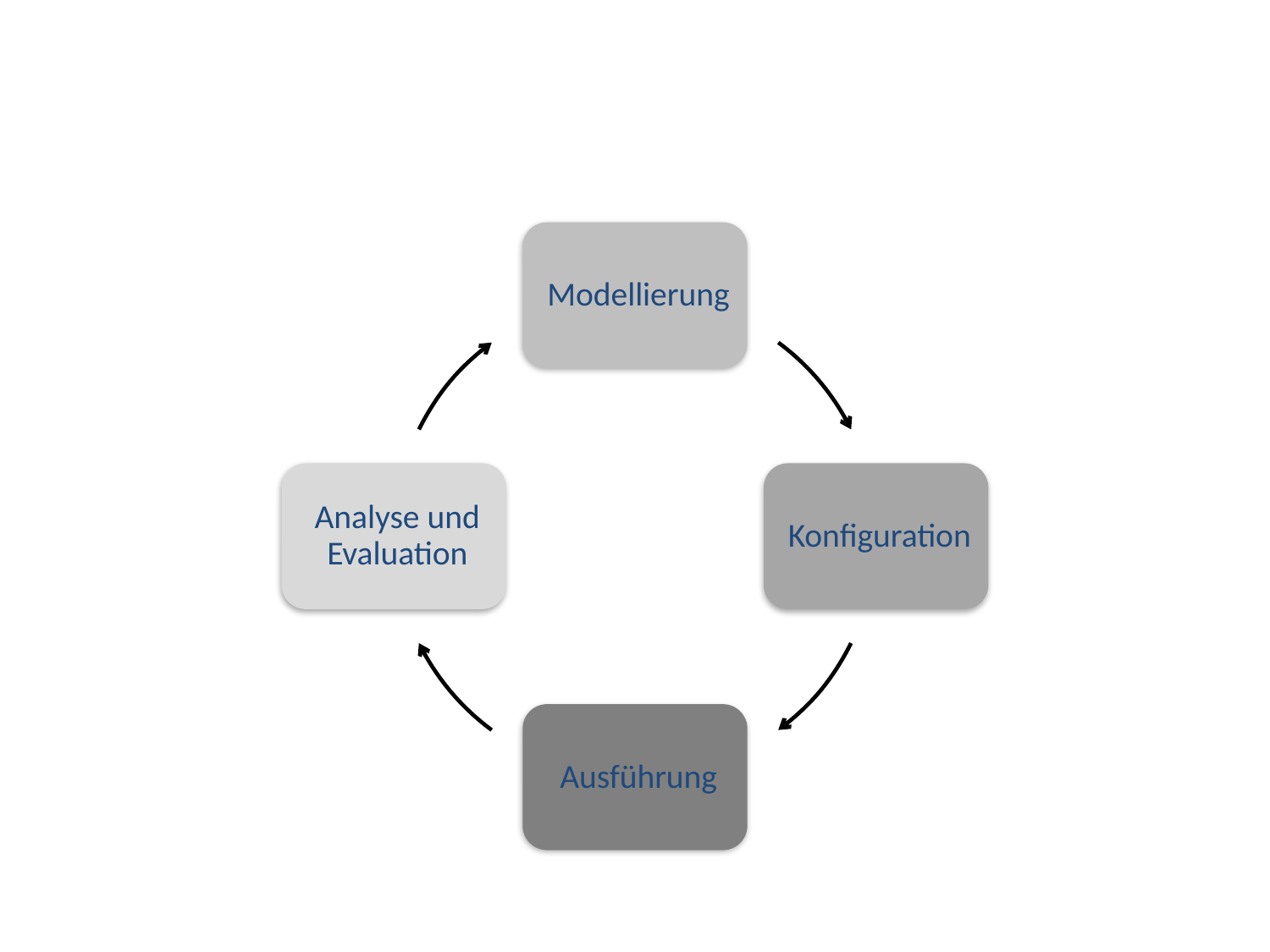

#
Modellierung
Konfiguration
Ausführung
Analyse und Evaluation